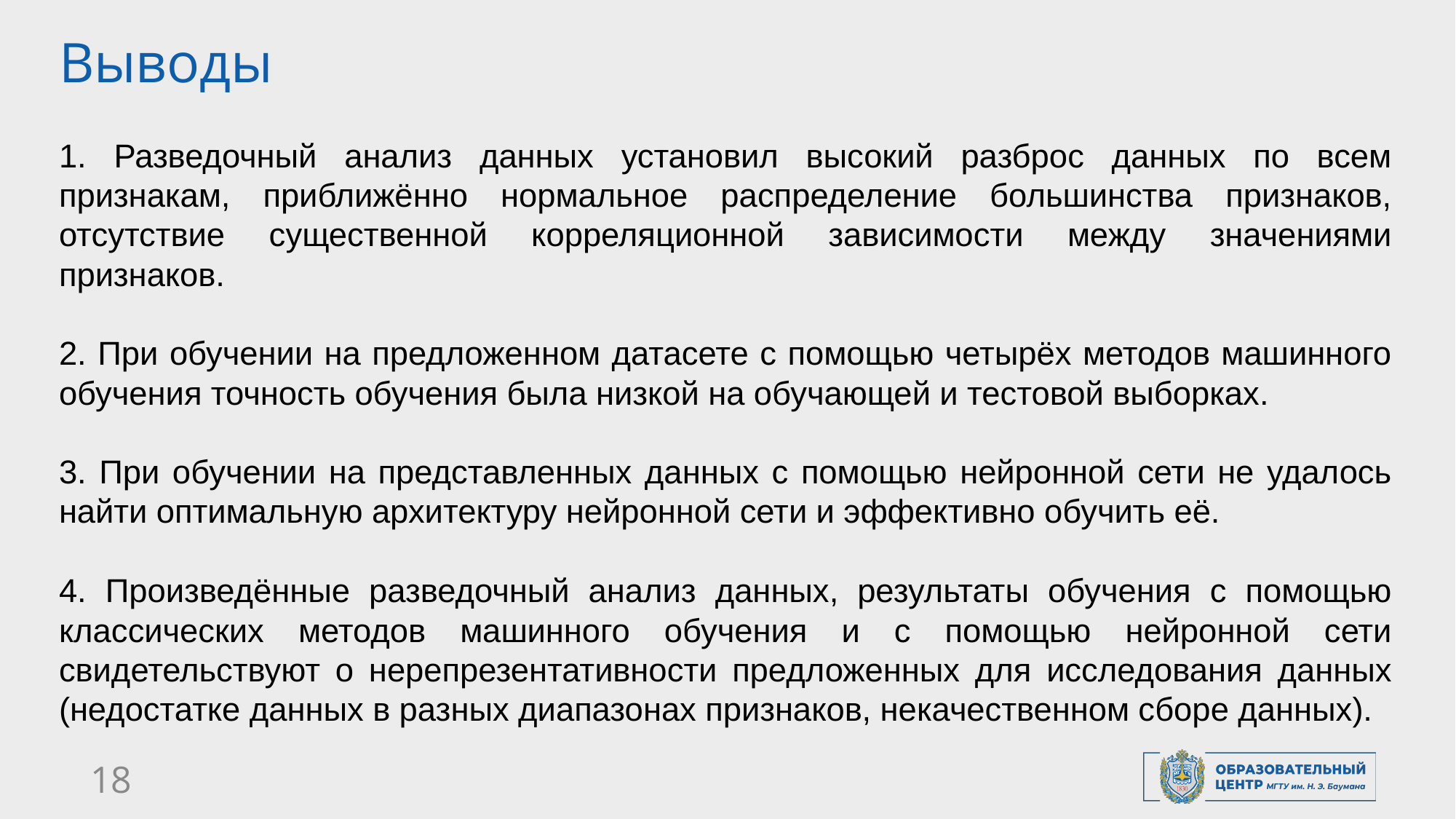

Выводы
1. Разведочный анализ данных установил высокий разброс данных по всем признакам, приближённо нормальное распределение большинства признаков, отсутствие существенной корреляционной зависимости между значениями признаков.

2. При обучении на предложенном датасете с помощью четырёх методов машинного обучения точность обучения была низкой на обучающей и тестовой выборках.

3. При обучении на представленных данных с помощью нейронной сети не удалось найти оптимальную архитектуру нейронной сети и эффективно обучить её.

4. Произведённые разведочный анализ данных, результаты обучения с помощью классических методов машинного обучения и с помощью нейронной сети свидетельствуют о нерепрезентативности предложенных для исследования данных (недостатке данных в разных диапазонах признаков, некачественном сборе данных).

18